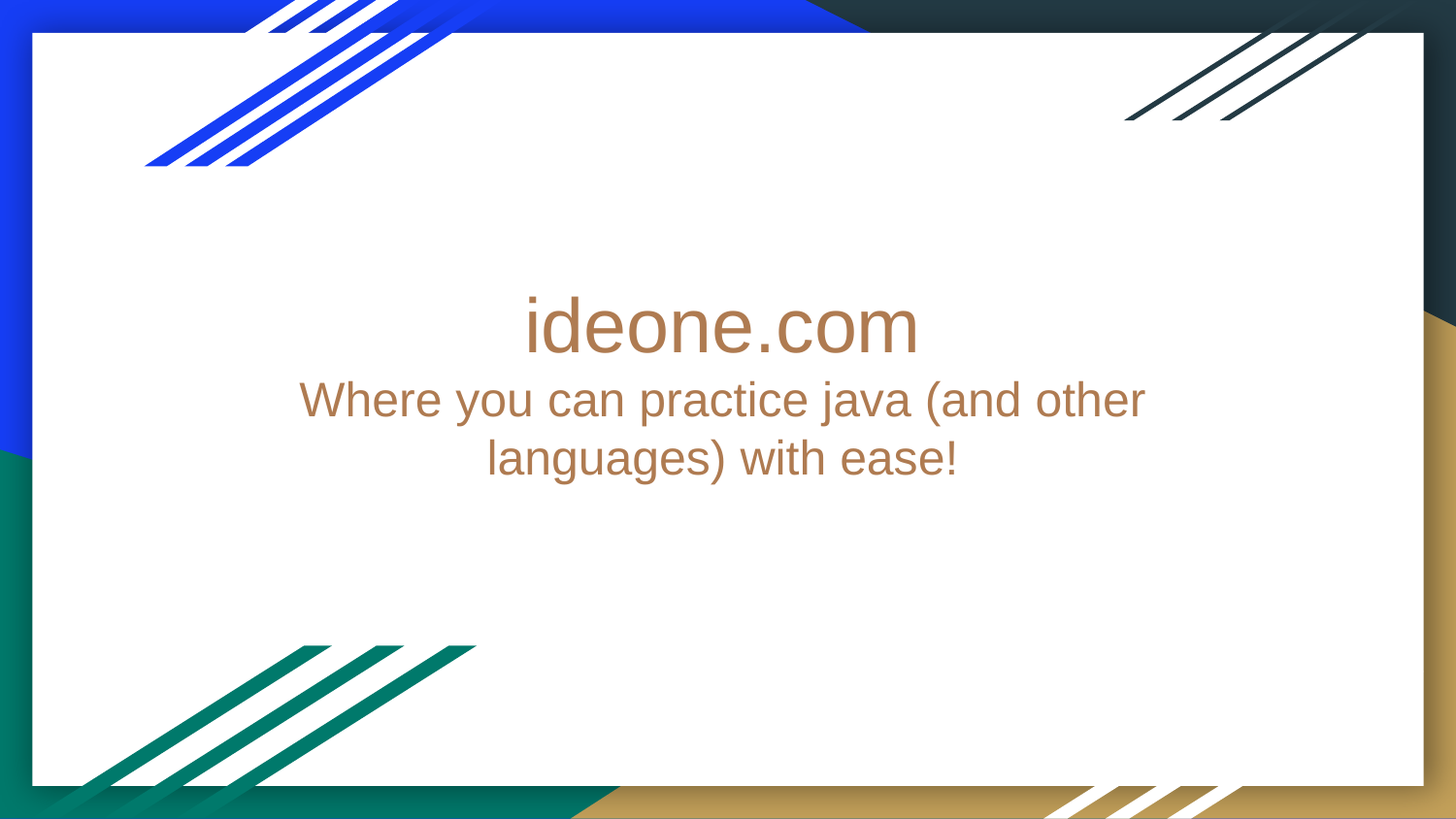

# ideone.com
Where you can practice java (and other languages) with ease!